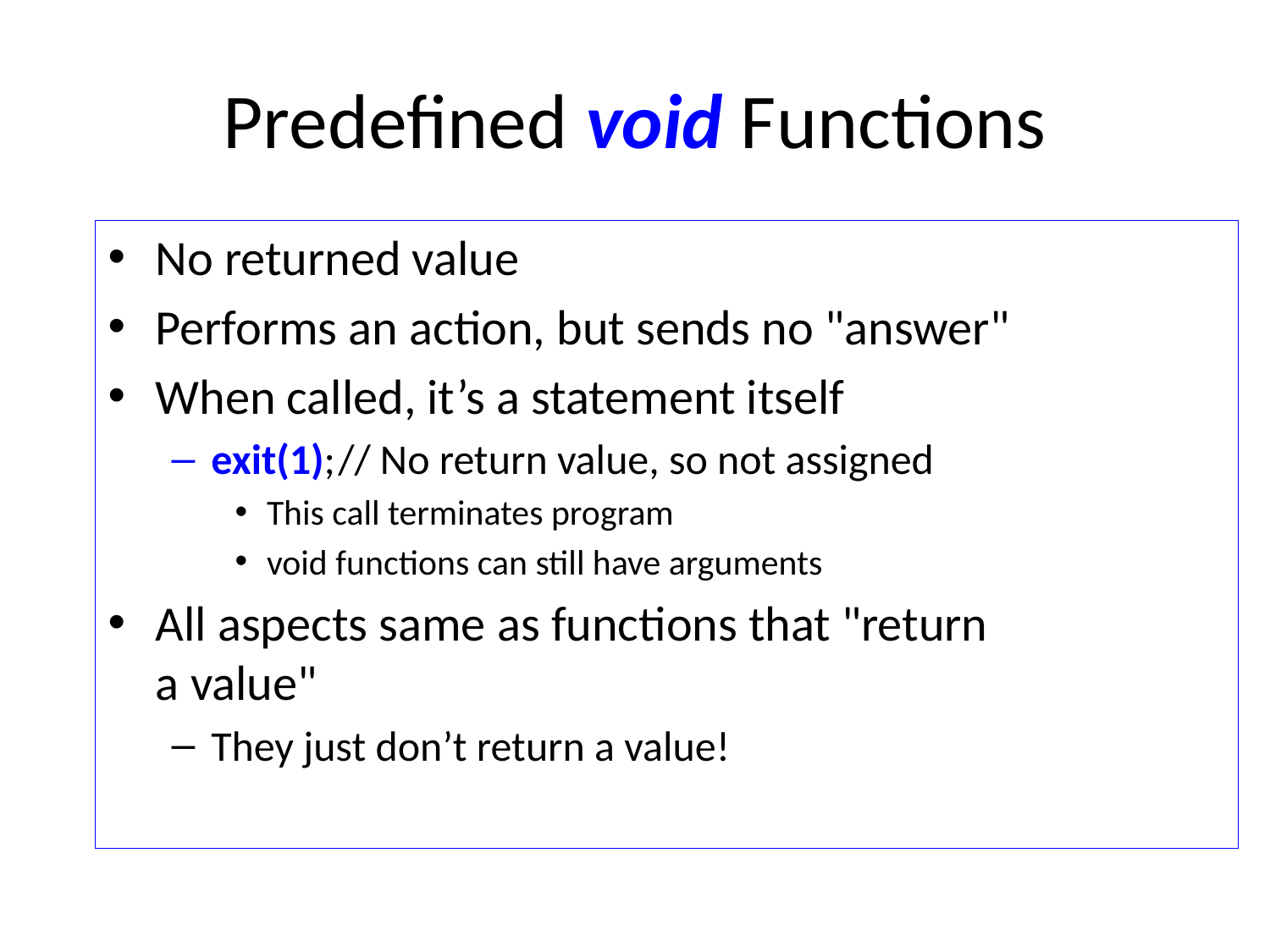

# Predefined void Functions
No returned value
Performs an action, but sends no "answer"
When called, it’s a statement itself
exit(1);	// No return value, so not assigned
This call terminates program
void functions can still have arguments
All aspects same as functions that "return
a value"
They just don’t return a value!